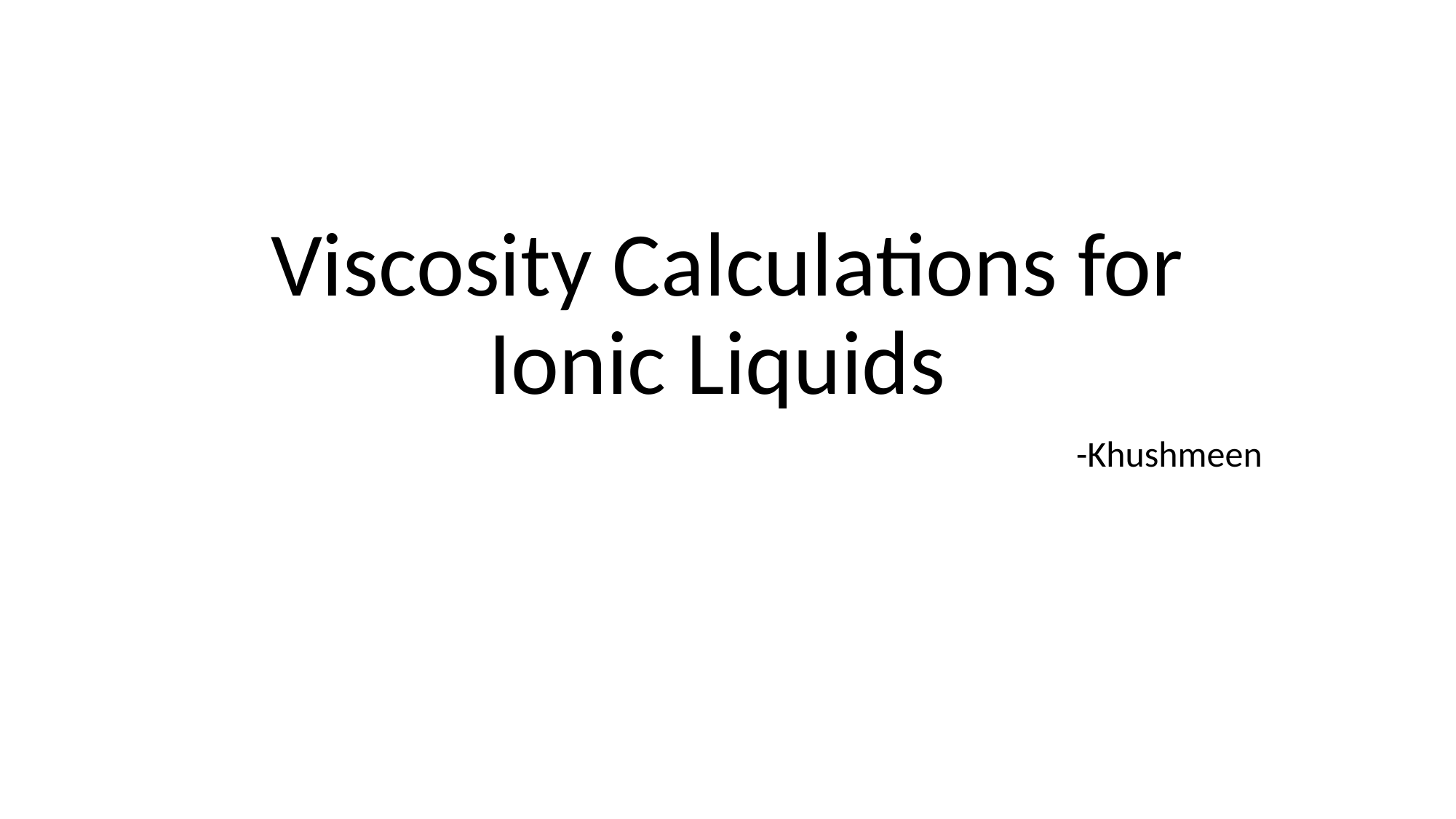

# Viscosity Calculations for Ionic Liquids
-Khushmeen